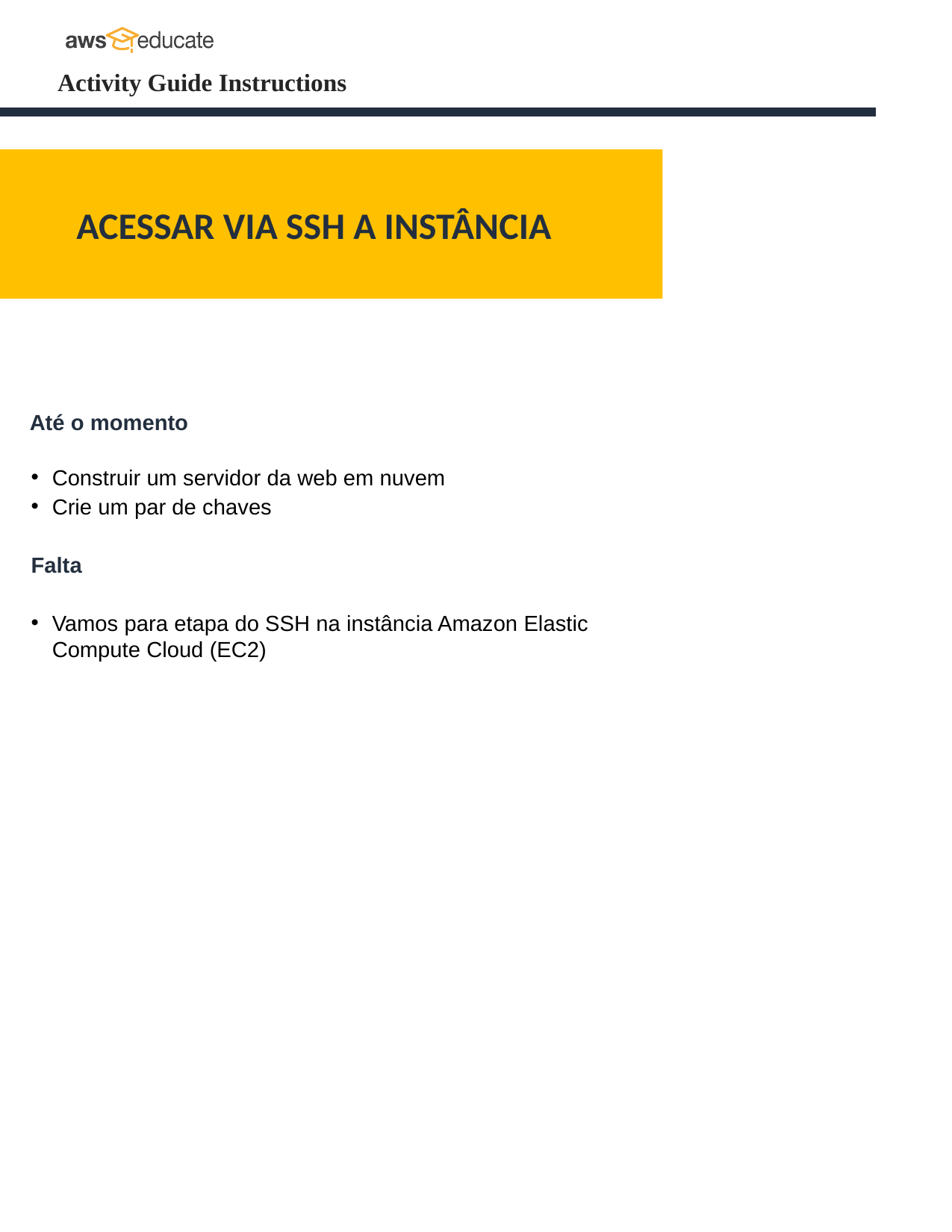

ACESSAR VIA SSH A INSTÂNCIA
Até o momento

Construir um servidor da web em nuvem
Crie um par de chaves

Falta

Vamos para etapa do SSH na instância Amazon Elastic Compute Cloud (EC2)